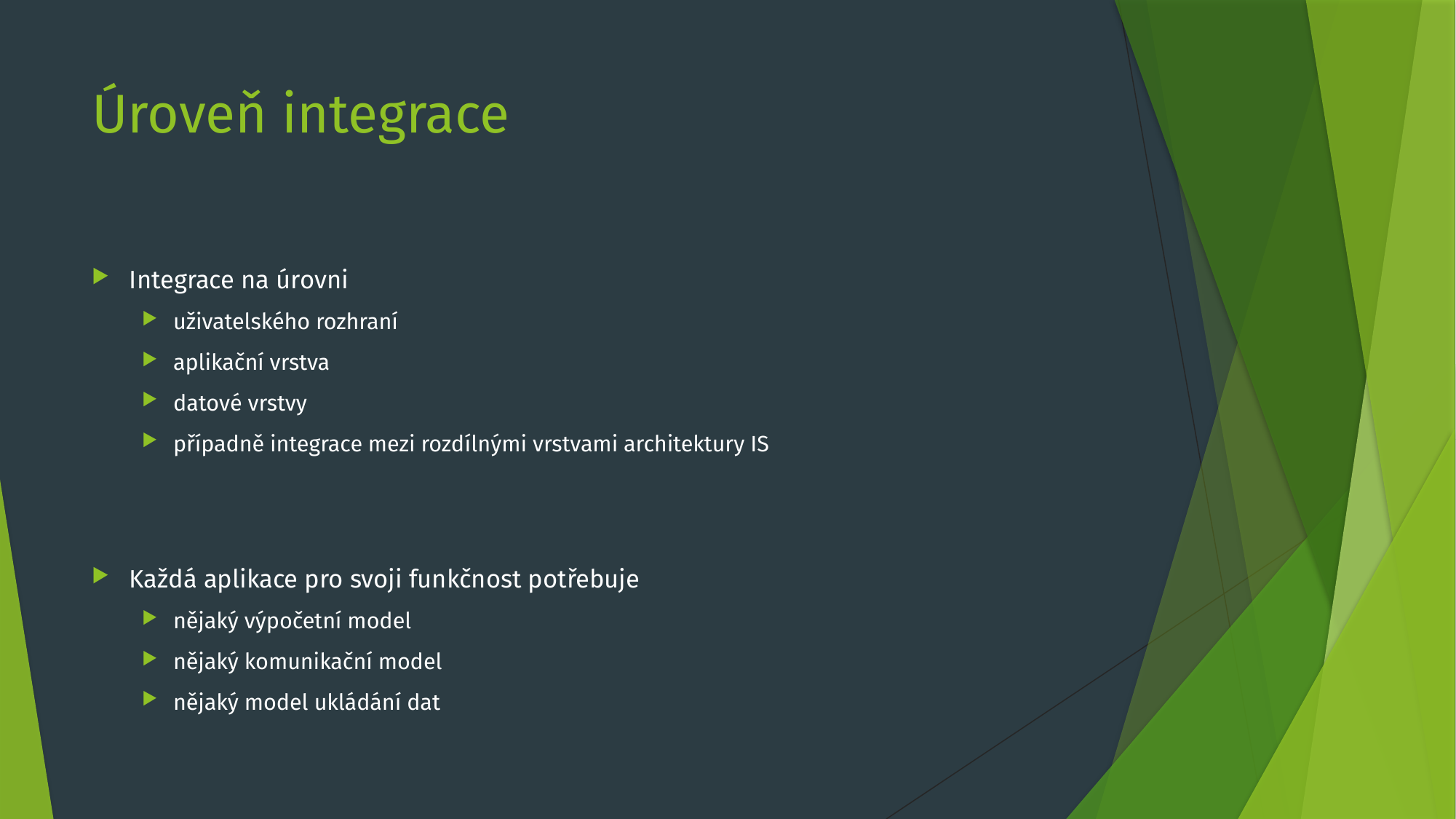

# Úroveň integrace
Integrace na úrovni
uživatelského rozhraní
aplikační vrstva
datové vrstvy
případně integrace mezi rozdílnými vrstvami architektury IS

Každá aplikace pro svoji funkčnost potřebuje
nějaký výpočetní model
nějaký komunikační model
nějaký model ukládání dat